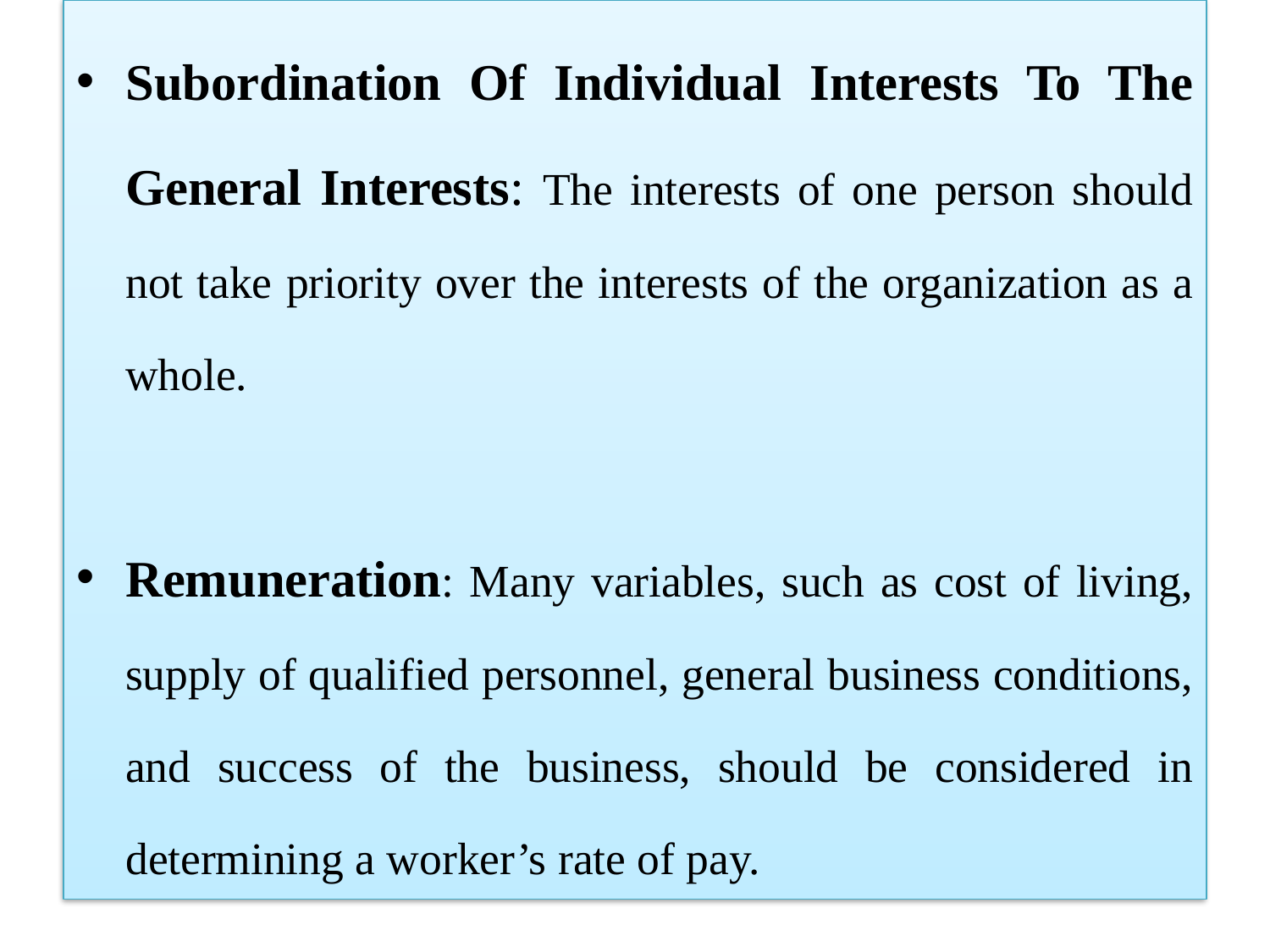

Subordination Of Individual Interests To The General Interests: The interests of one person should not take priority over the interests of the organization as a whole.
Remuneration: Many variables, such as cost of living, supply of qualified personnel, general business conditions, and success of the business, should be considered in determining a worker’s rate of pay.